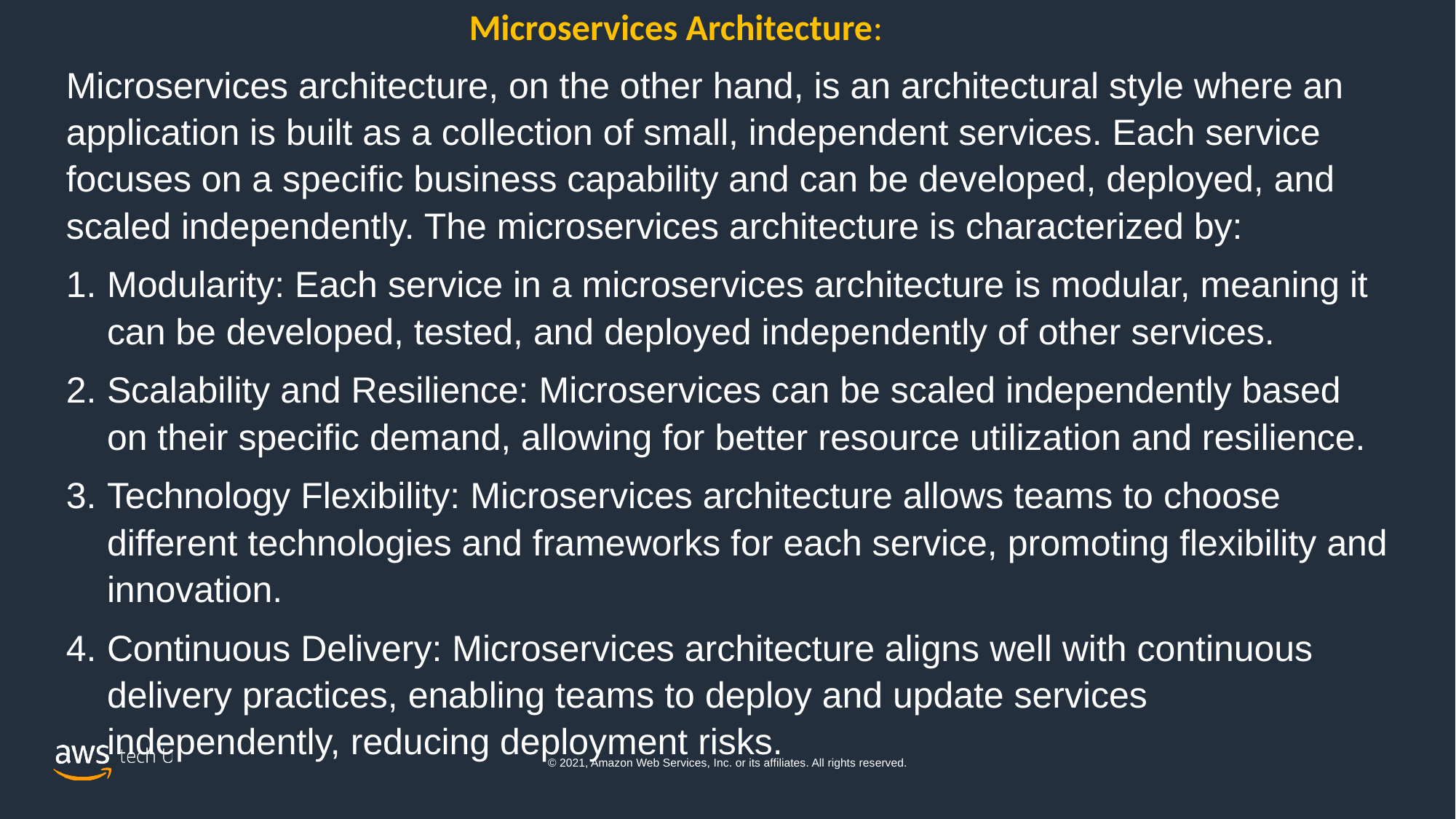

Microservices Architecture:
Microservices architecture, on the other hand, is an architectural style where an application is built as a collection of small, independent services. Each service focuses on a specific business capability and can be developed, deployed, and scaled independently. The microservices architecture is characterized by:
Modularity: Each service in a microservices architecture is modular, meaning it can be developed, tested, and deployed independently of other services.
Scalability and Resilience: Microservices can be scaled independently based on their specific demand, allowing for better resource utilization and resilience.
Technology Flexibility: Microservices architecture allows teams to choose different technologies and frameworks for each service, promoting flexibility and innovation.
Continuous Delivery: Microservices architecture aligns well with continuous delivery practices, enabling teams to deploy and update services independently, reducing deployment risks.